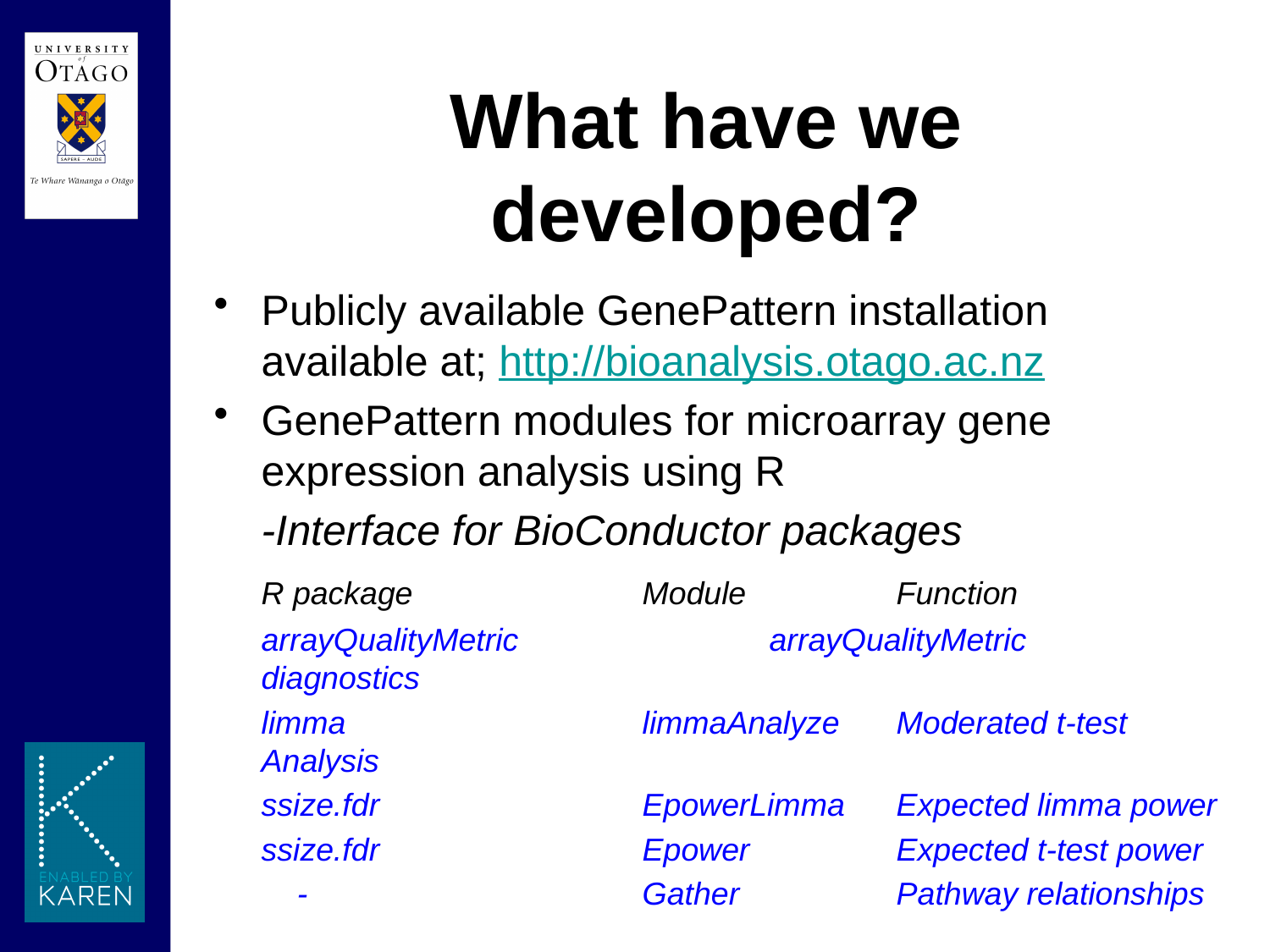

# What have we developed?
Publicly available GenePattern installation available at; http://bioanalysis.otago.ac.nz
GenePattern modules for microarray gene expression analysis using R
	-Interface for BioConductor packages
	R package		Module		Function
	arrayQualityMetric		arrayQualityMetric	diagnostics
	limma			limmaAnalyze	Moderated t-test Analysis
	ssize.fdr			EpowerLimma	Expected limma power
	ssize.fdr			Epower		Expected t-test power
	    -			Gather		Pathway relationships